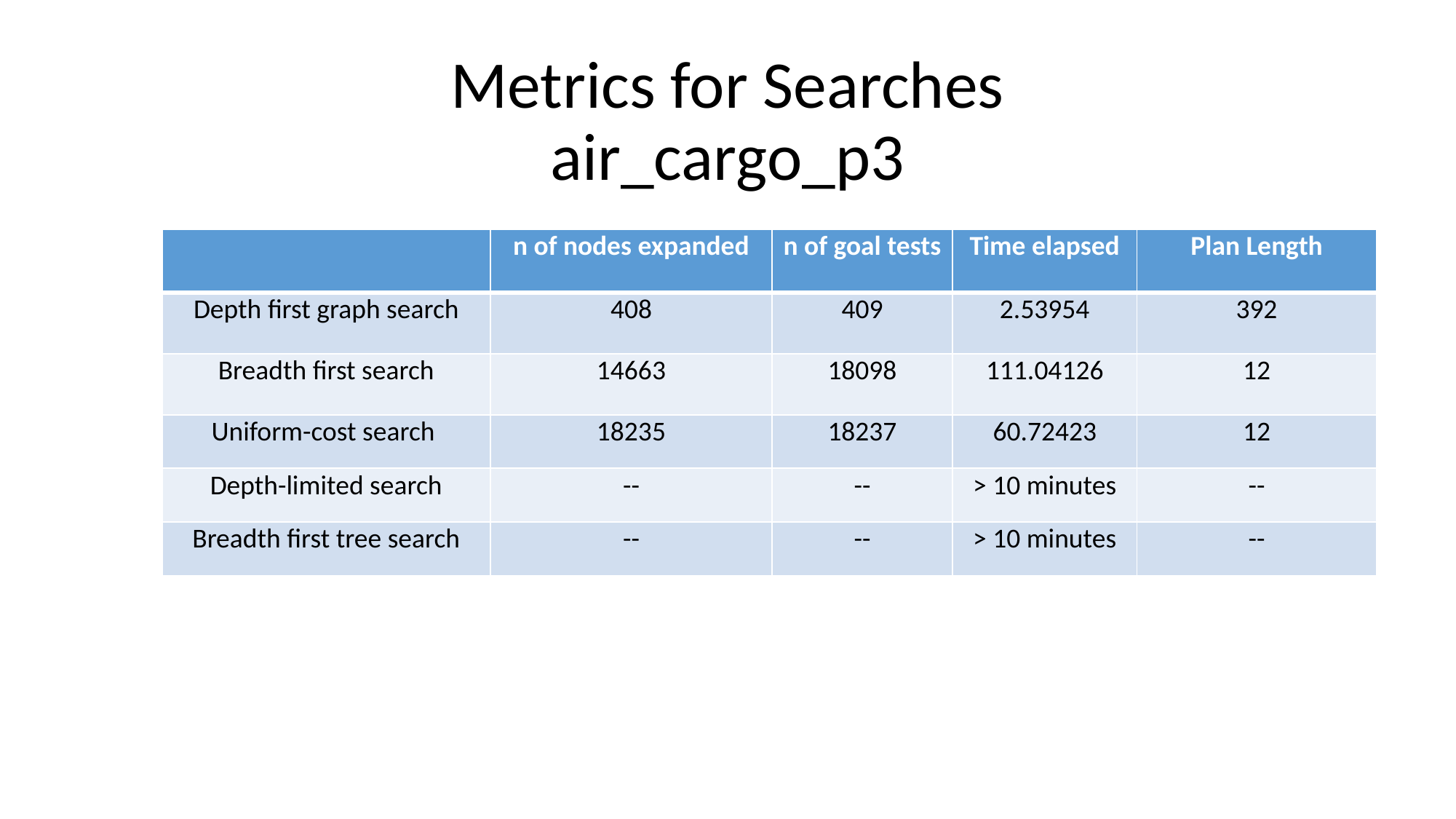

# Metrics for Searches air_cargo_p3
|  | n of nodes expanded | n of goal tests | Time elapsed | Plan Length |
| --- | --- | --- | --- | --- |
| Depth first graph search | 408 | 409 | 2.53954 | 392 |
| Breadth first search | 14663 | 18098 | 111.04126 | 12 |
| Uniform-cost search | 18235 | 18237 | 60.72423 | 12 |
| Depth-limited search | -- | -- | > 10 minutes | -- |
| Breadth first tree search | -- | -- | > 10 minutes | -- |